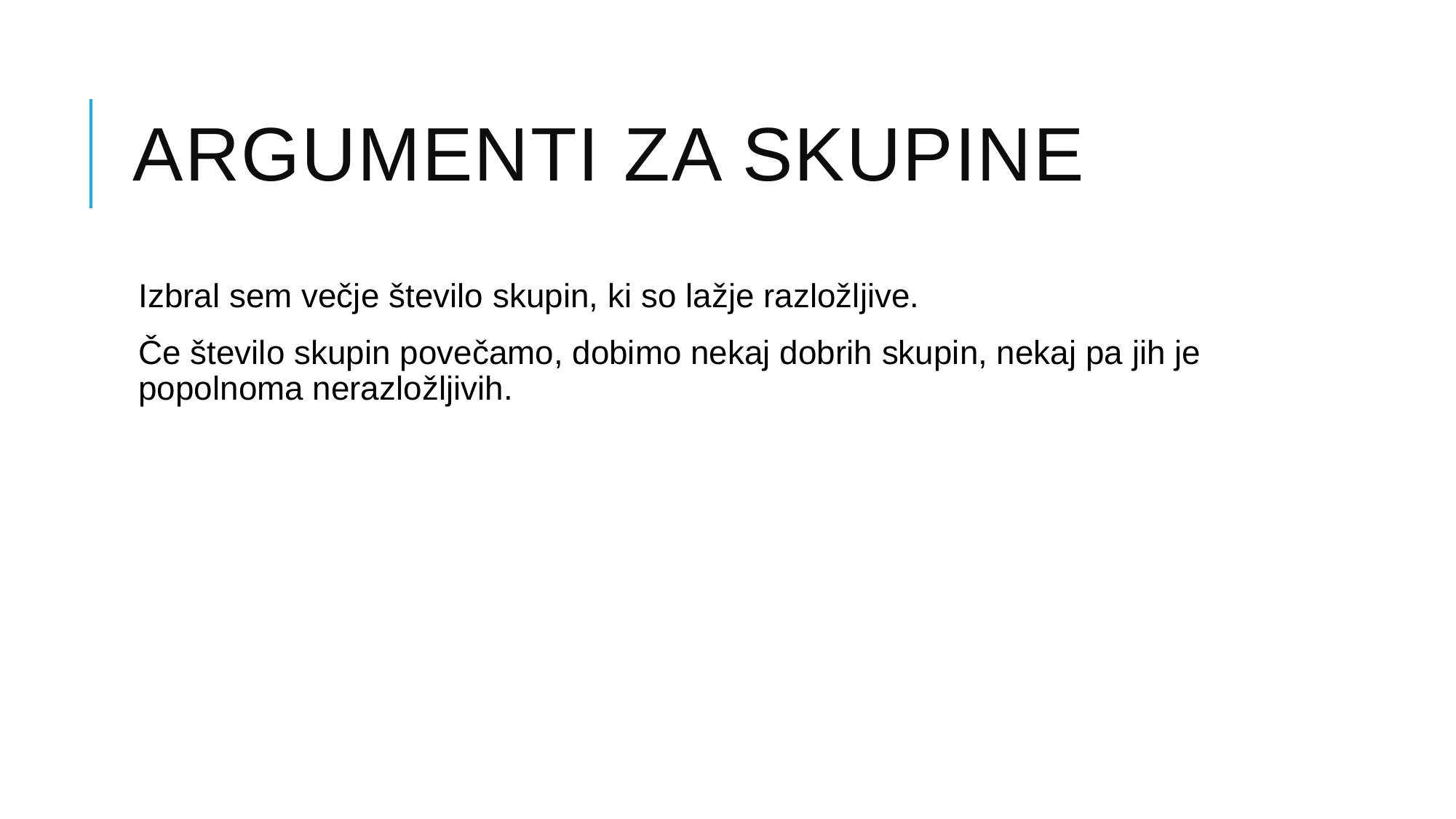

# Argumenti za skupine
Izbral sem večje število skupin, ki so lažje razložljive.
Če število skupin povečamo, dobimo nekaj dobrih skupin, nekaj pa jih je popolnoma nerazložljivih.